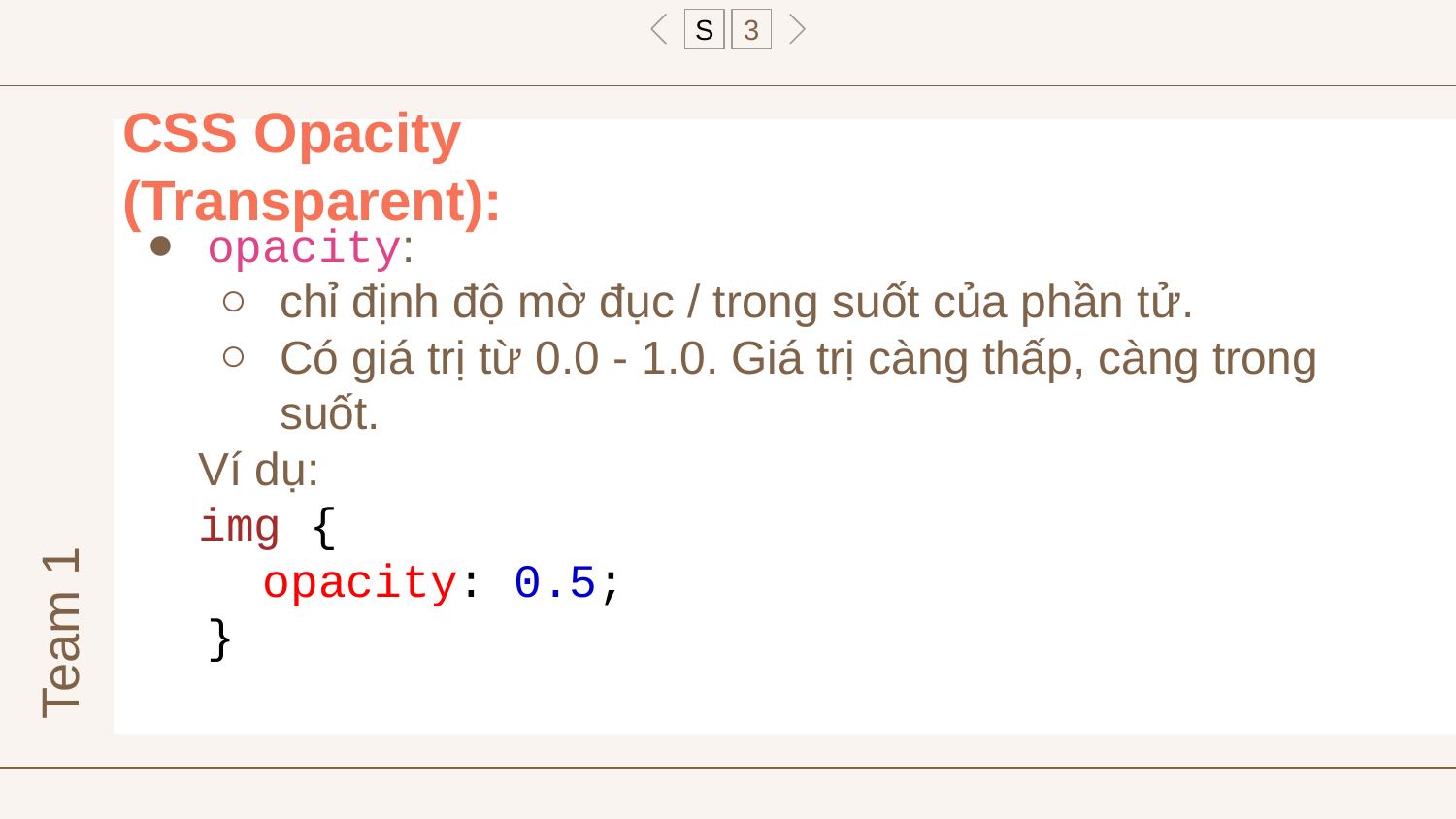

S
3

# CSS Opacity (Transparent):
opacity:
chỉ định độ mờ đục / trong suốt của phần tử.
Có giá trị từ 0.0 - 1.0. Giá trị càng thấp, càng trong suốt.
     Ví dụ:
     img {
  opacity: 0.5;
}
Team 1